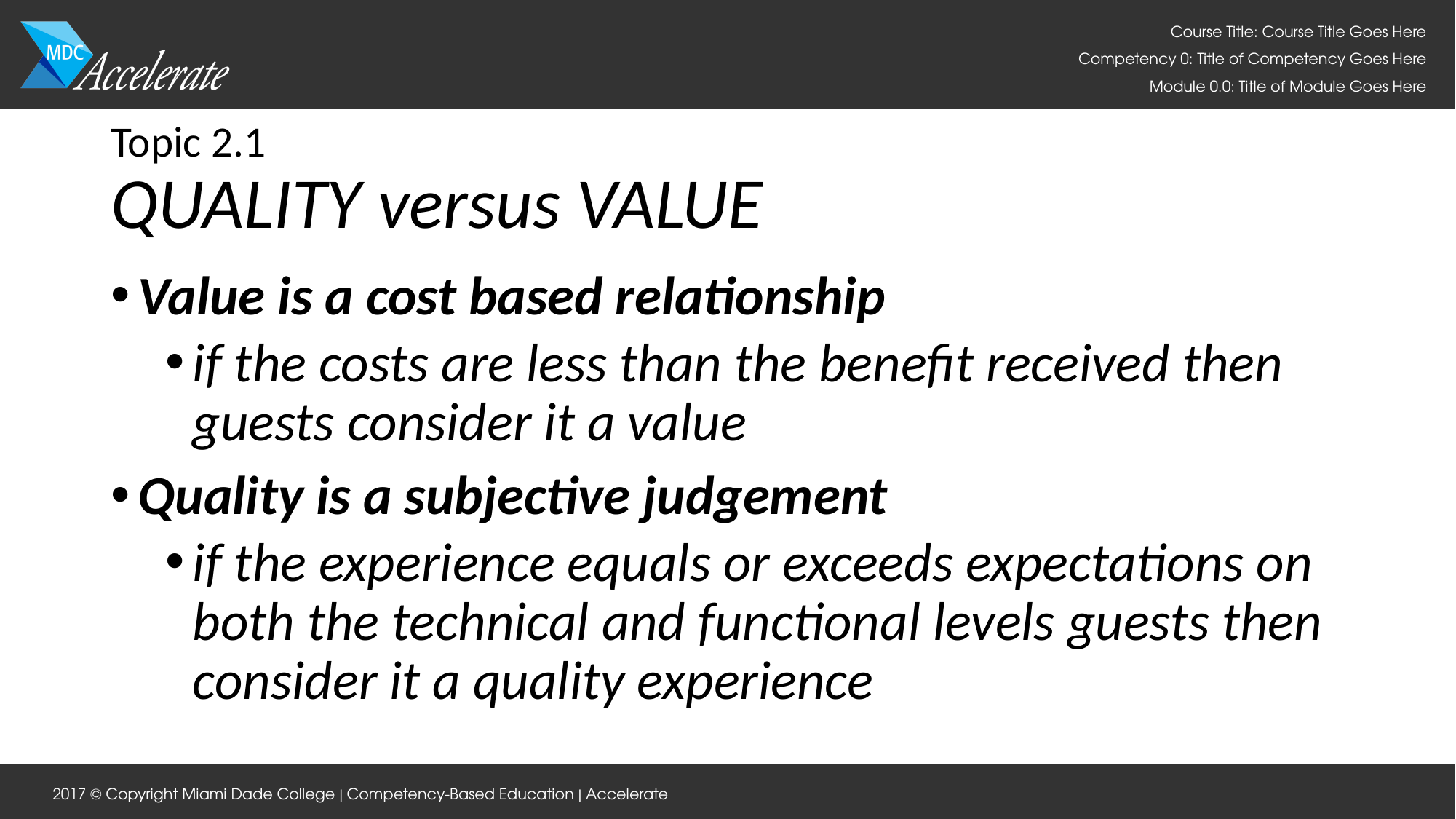

# Topic 2.1 QUALITY versus VALUE
Value is a cost based relationship
if the costs are less than the benefit received then guests consider it a value
Quality is a subjective judgement
if the experience equals or exceeds expectations on both the technical and functional levels guests then consider it a quality experience

6